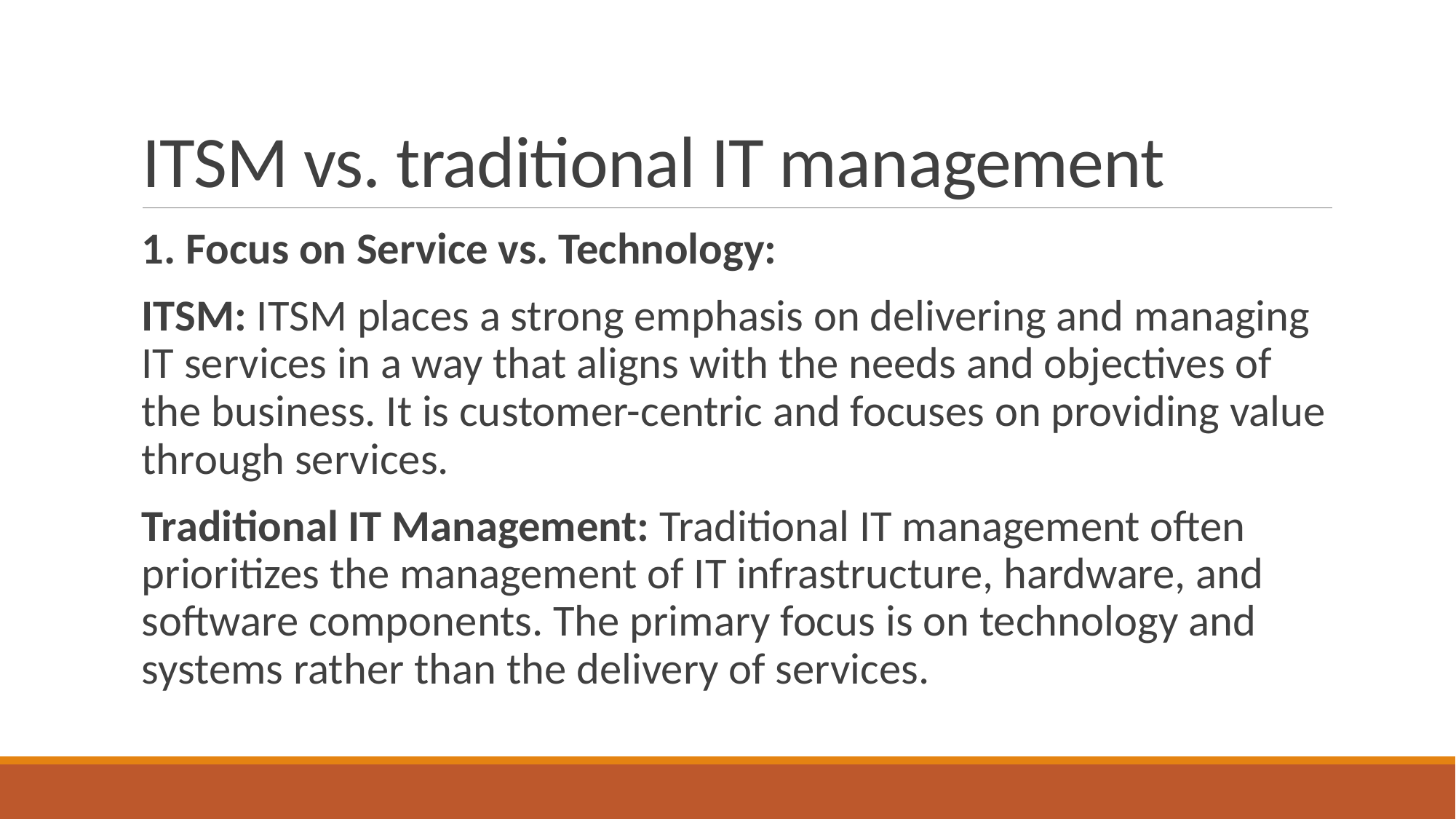

# ITSM vs. traditional IT management
1. Focus on Service vs. Technology:
ITSM: ITSM places a strong emphasis on delivering and managing IT services in a way that aligns with the needs and objectives of the business. It is customer-centric and focuses on providing value through services.
Traditional IT Management: Traditional IT management often prioritizes the management of IT infrastructure, hardware, and software components. The primary focus is on technology and systems rather than the delivery of services.